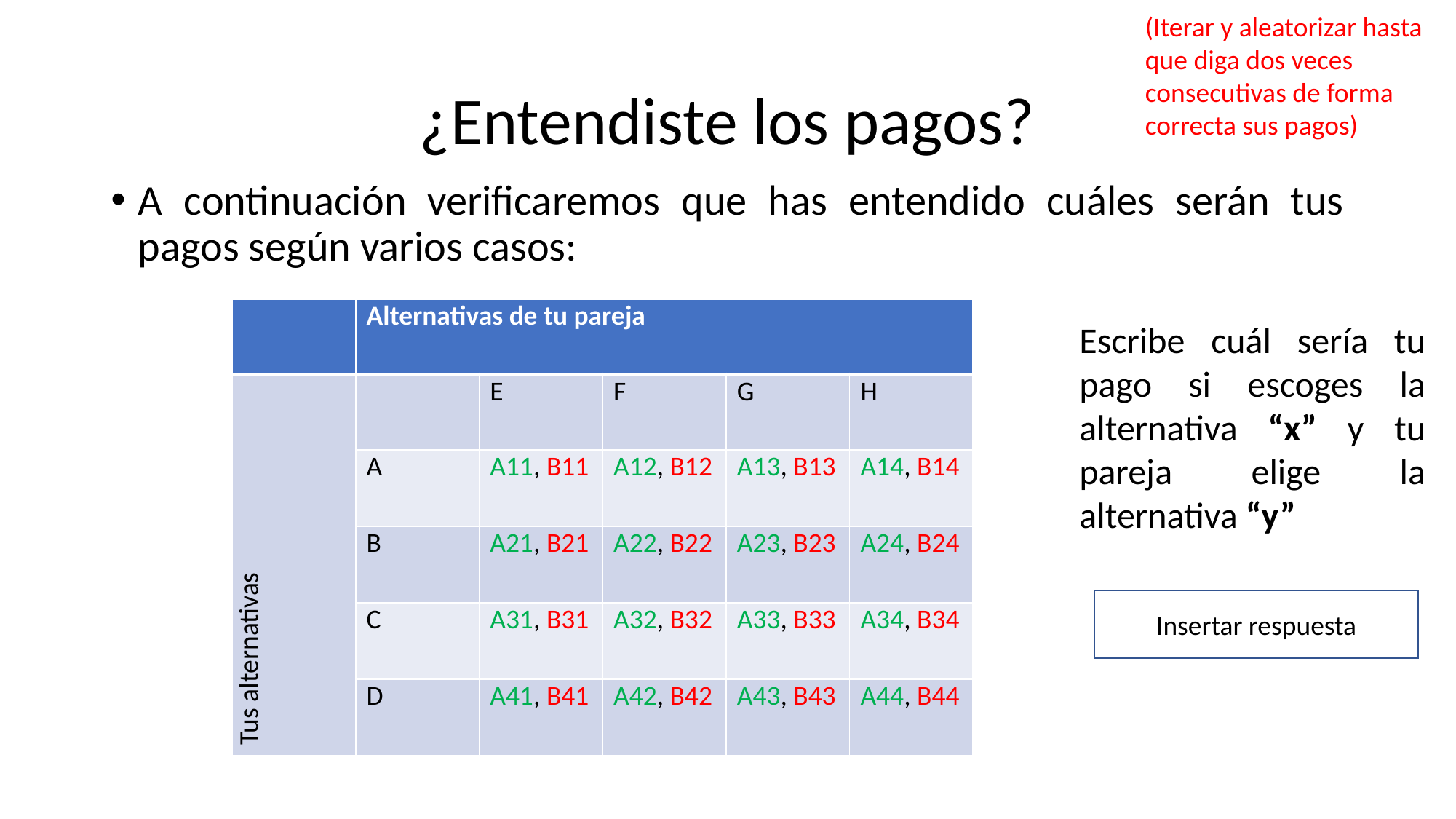

(Iterar y aleatorizar hasta que diga dos veces consecutivas de forma correcta sus pagos)

# ¿Entendiste los pagos?
A continuación verificaremos que has entendido cuáles serán tus pagos según varios casos:

|  | Alternativas de tu pareja |  |  |  |  |
| --- | --- | --- | --- | --- | --- |
| Tus alternativas |  | E | F | G | H |
|  | A | A11, B11 | A12, B12 | A13, B13 | A14, B14 |
|  | B | A21, B21 | A22, B22 | A23, B23 | A24, B24 |
|  | C | A31, B31 | A32, B32 | A33, B33 | A34, B34 |
|  | D | A41, B41 | A42, B42 | A43, B43 | A44, B44 |
Escribe cuál sería tu pago si escoges la alternativa “x” y tu pareja elige la alternativa “y”

Insertar respuesta